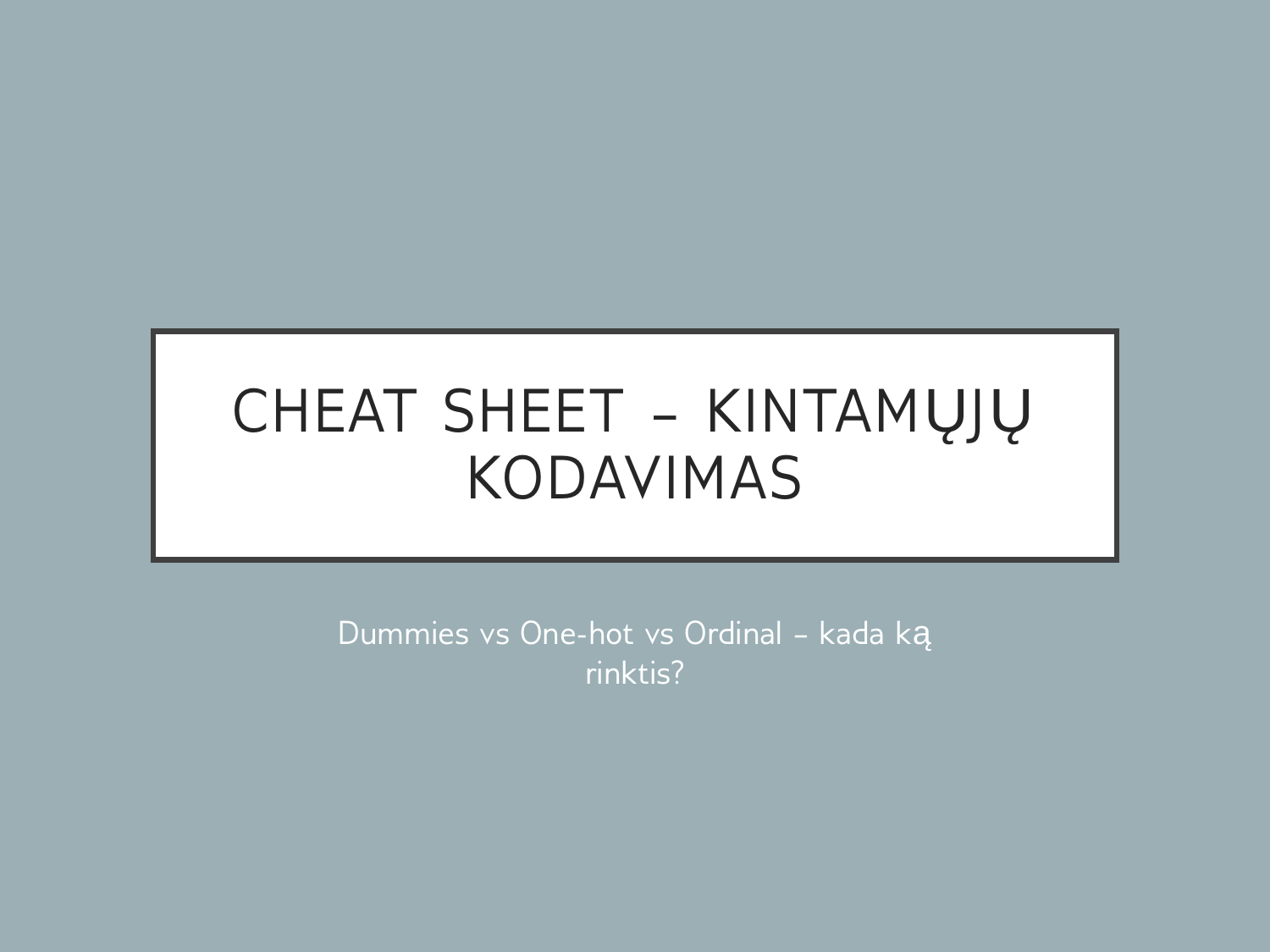

# Cheat Sheet – Kintamųjų kodavimas
Dummies vs One-hot vs Ordinal – kada ką rinktis?